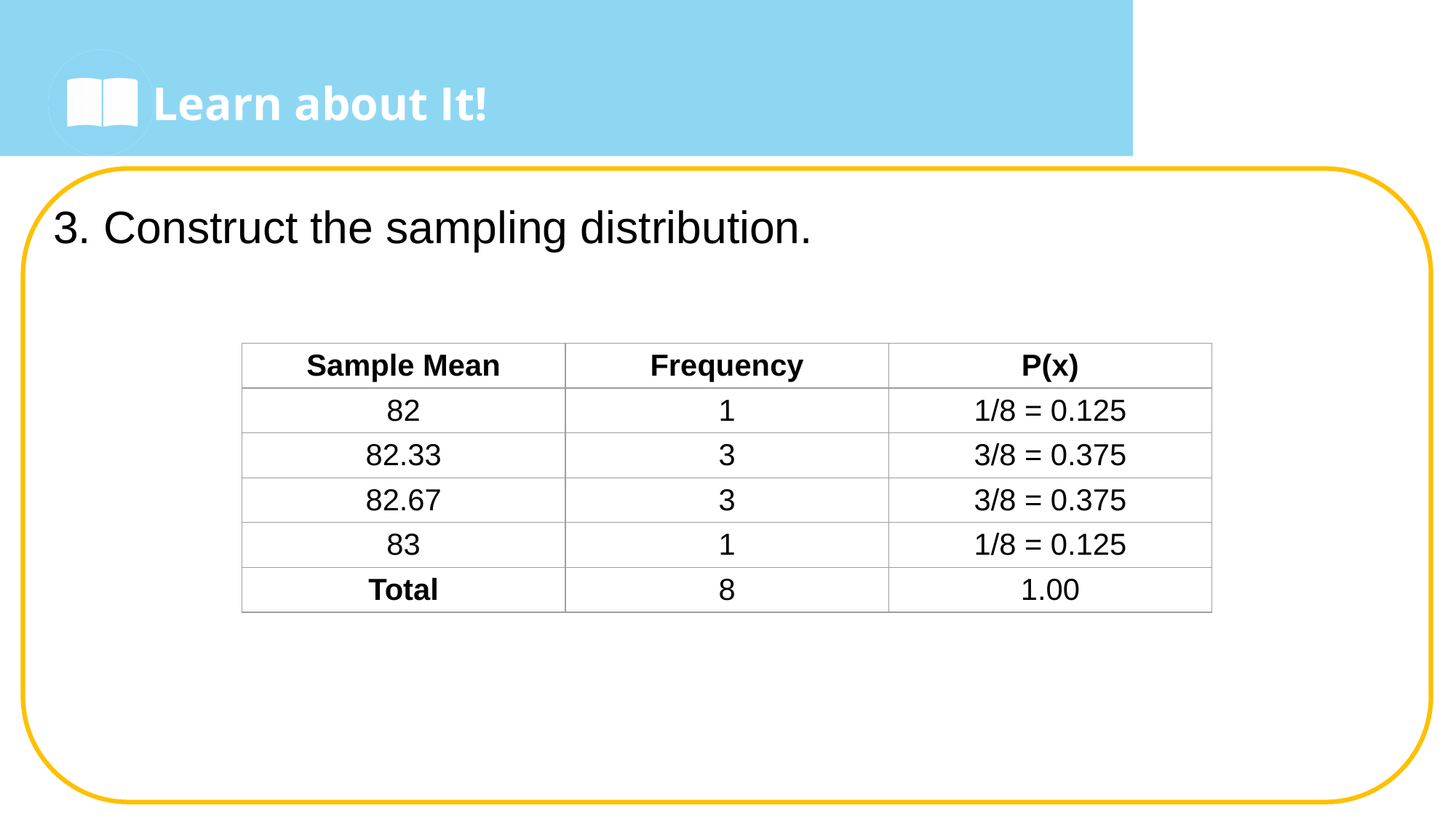

3. Construct the sampling distribution.
| Sample Mean | Frequency | P(x) |
| --- | --- | --- |
| 82 | 1 | 1/8 = 0.125 |
| 82.33 | 3 | 3/8 = 0.375 |
| 82.67 | 3 | 3/8 = 0.375 |
| 83 | 1 | 1/8 = 0.125 |
| Total | 8 | 1.00 |